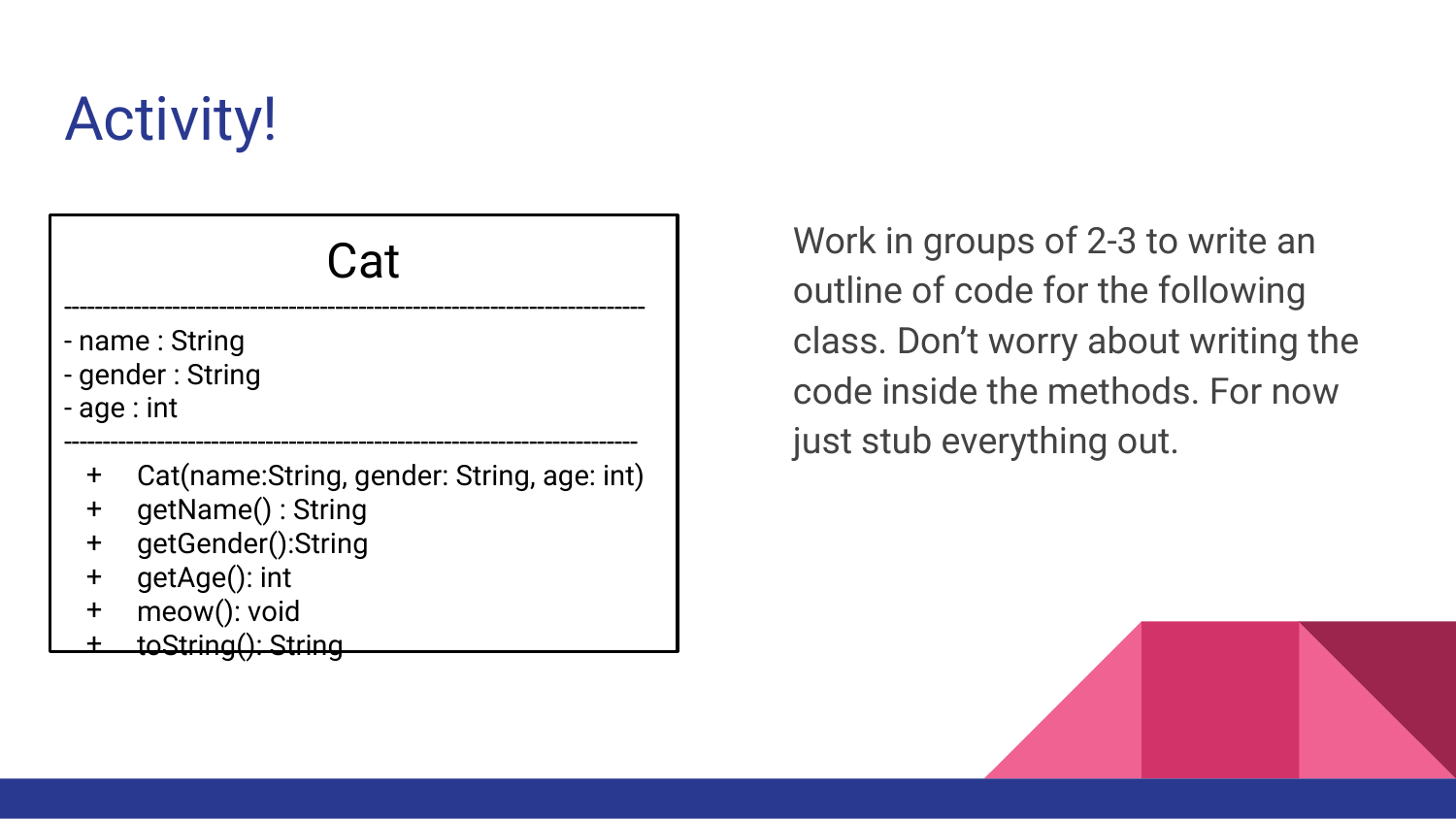

# Activity!
Work in groups of 2-3 to write an outline of code for the following class. Don’t worry about writing the code inside the methods. For now just stub everything out.
Cat
---------------------------------------------------------------------------
- name : String
- gender : String
- age : int
--------------------------------------------------------------------------
Cat(name:String, gender: String, age: int)
getName() : String
getGender():String
getAge(): int
meow(): void
toString(): String